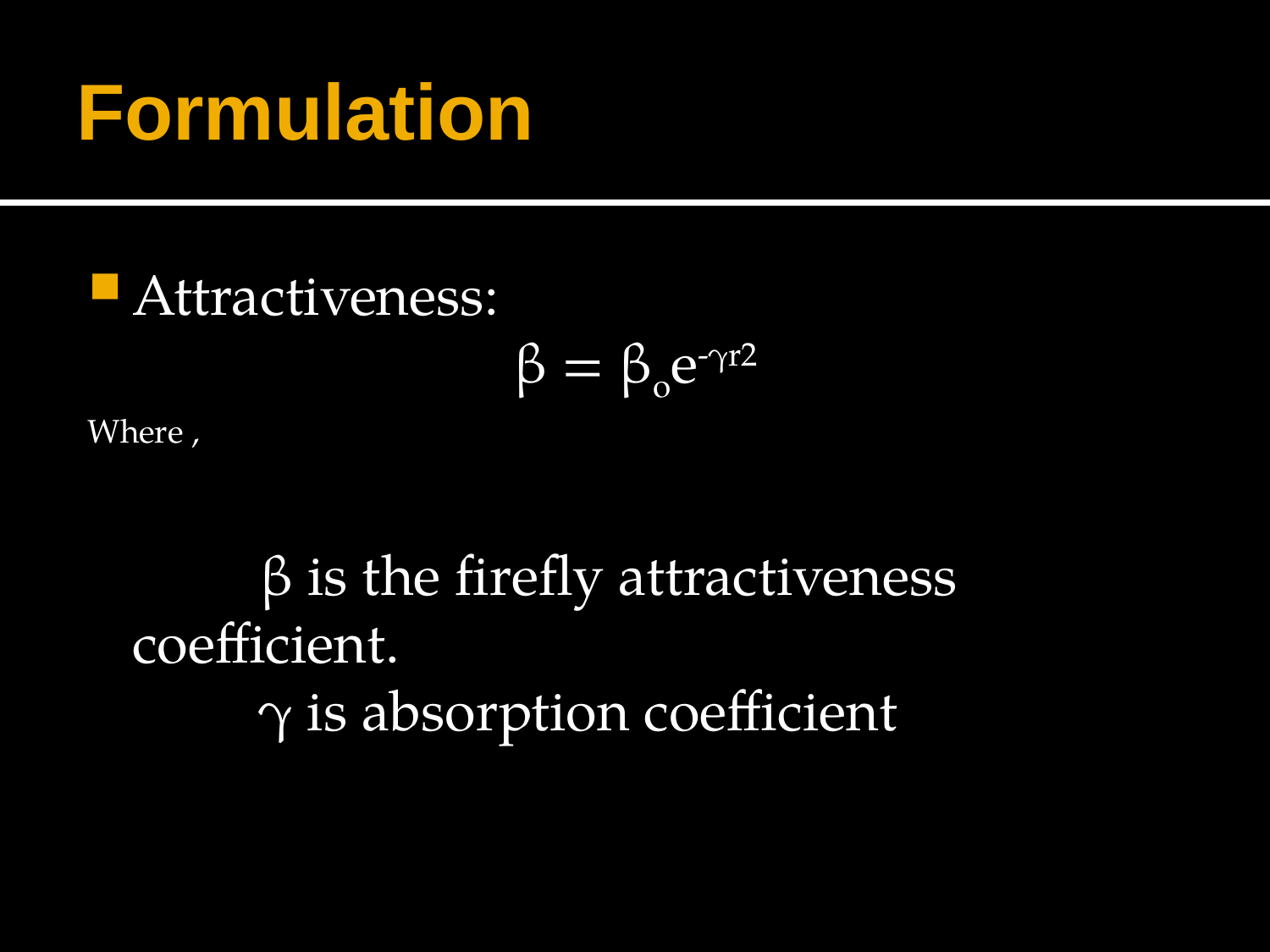

# Formulation
Attractiveness:
				β = βoe-γr2
Where ,

		β is the firefly attractiveness coefficient.
		γ is absorption coefficient